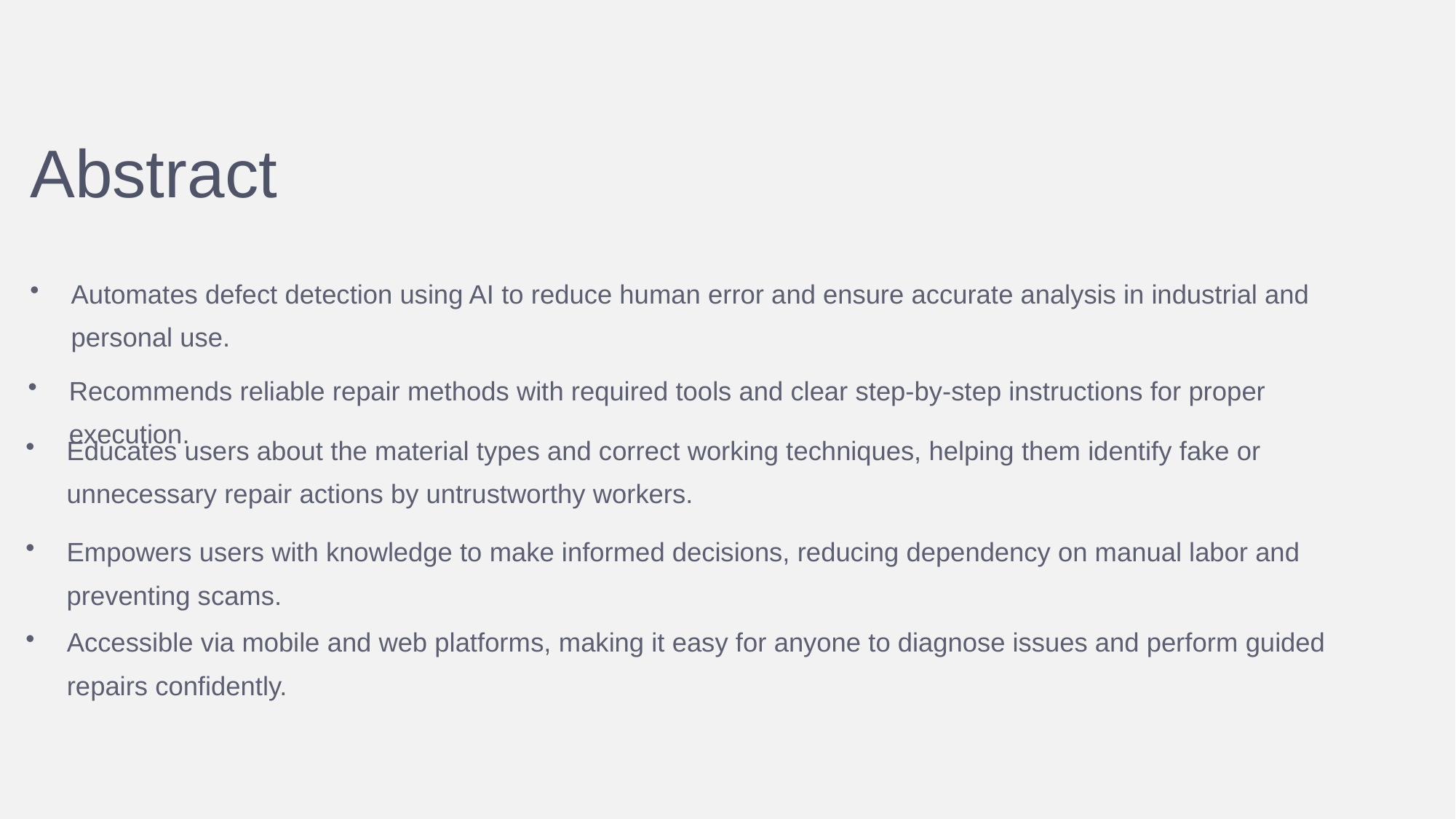

Abstract
Automates defect detection using AI to reduce human error and ensure accurate analysis in industrial and personal use.
Recommends reliable repair methods with required tools and clear step-by-step instructions for proper execution.
Educates users about the material types and correct working techniques, helping them identify fake or unnecessary repair actions by untrustworthy workers.
Empowers users with knowledge to make informed decisions, reducing dependency on manual labor and preventing scams.
Accessible via mobile and web platforms, making it easy for anyone to diagnose issues and perform guided repairs confidently.